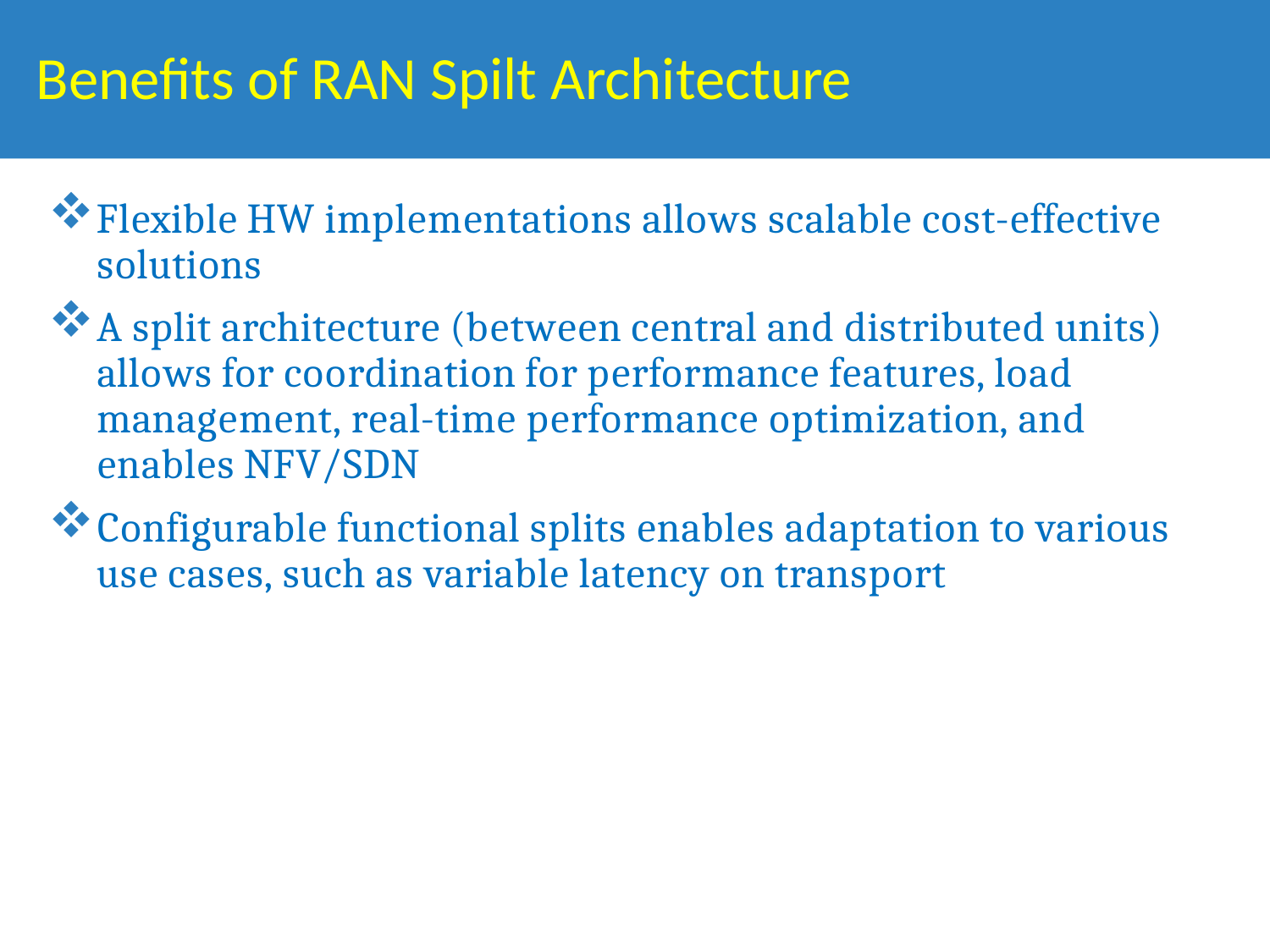

# Benefits of RAN Spilt Architecture
Flexible HW implementations allows scalable cost-effective solutions
A split architecture (between central and distributed units) allows for coordination for performance features, load management, real-time performance optimization, and enables NFV/SDN
Configurable functional splits enables adaptation to various use cases, such as variable latency on transport